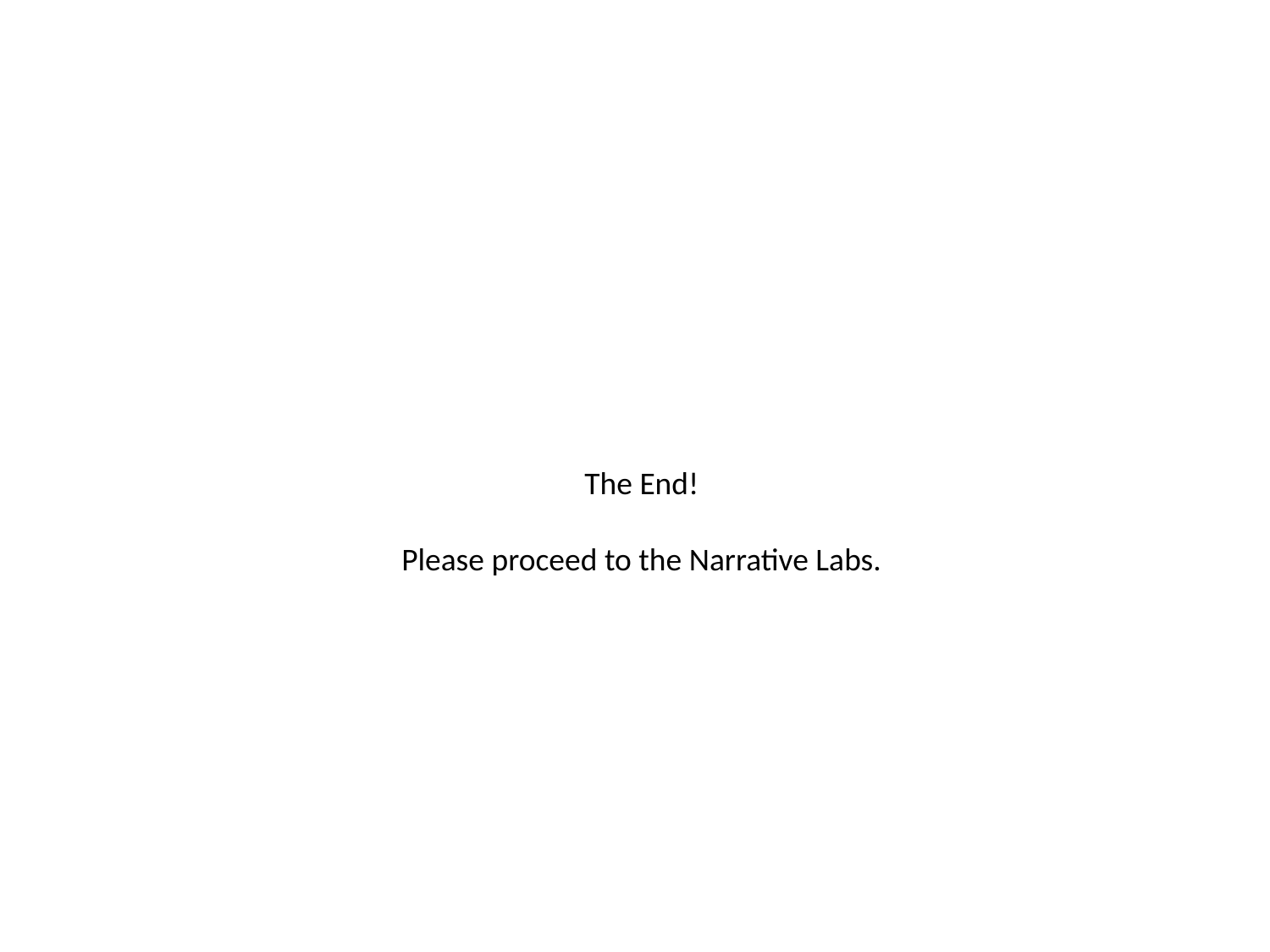

The End!

Please proceed to the Narrative Labs.